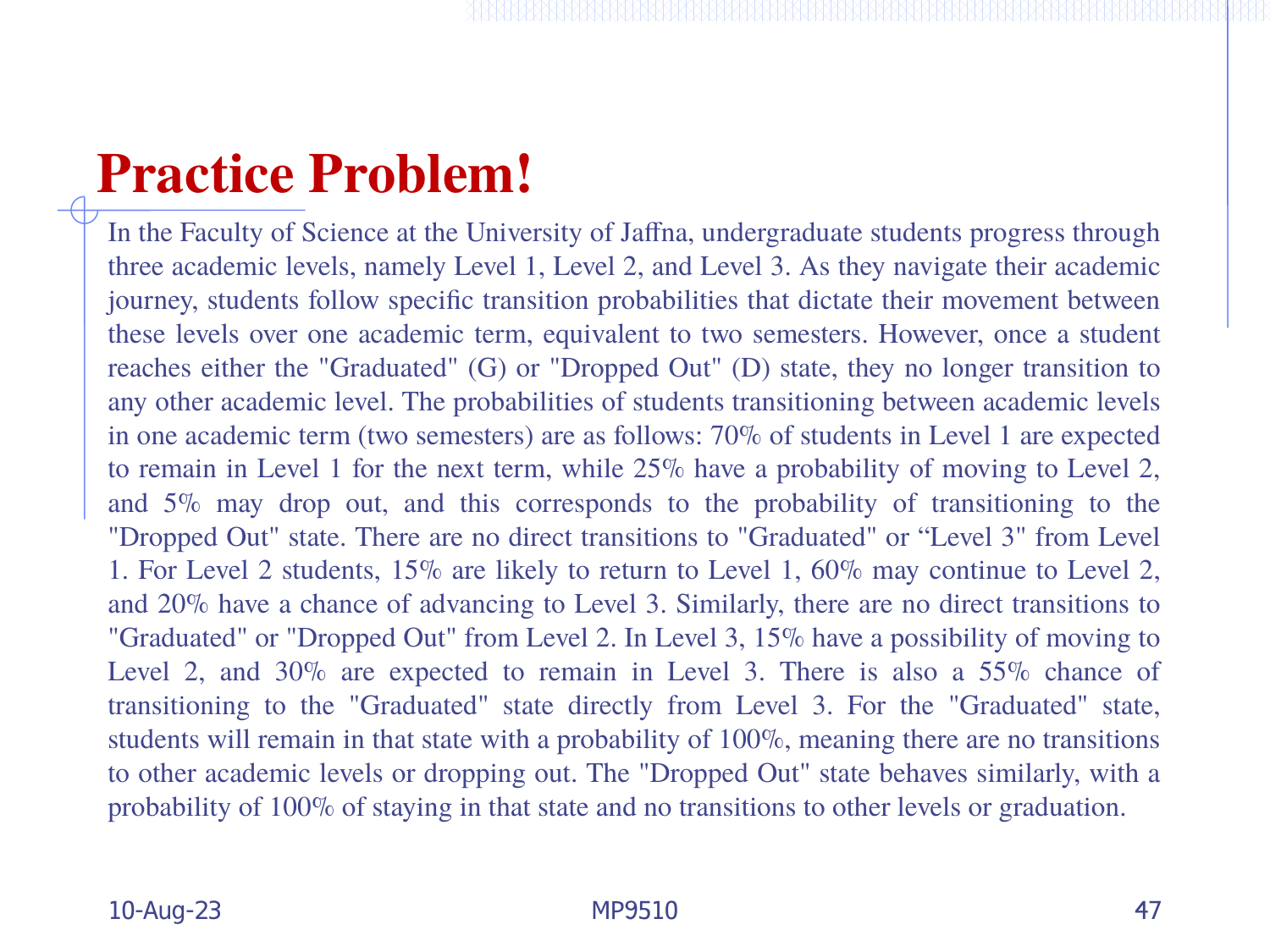

Practice Problem!
In the Faculty of Science at the University of Jaffna, undergraduate students progress through three academic levels, namely Level 1, Level 2, and Level 3. As they navigate their academic journey, students follow specific transition probabilities that dictate their movement between these levels over one academic term, equivalent to two semesters. However, once a student reaches either the "Graduated" (G) or "Dropped Out" (D) state, they no longer transition to any other academic level. The probabilities of students transitioning between academic levels in one academic term (two semesters) are as follows: 70% of students in Level 1 are expected to remain in Level 1 for the next term, while 25% have a probability of moving to Level 2, and 5% may drop out, and this corresponds to the probability of transitioning to the "Dropped Out" state. There are no direct transitions to "Graduated" or “Level 3" from Level 1. For Level 2 students, 15% are likely to return to Level 1, 60% may continue to Level 2, and 20% have a chance of advancing to Level 3. Similarly, there are no direct transitions to "Graduated" or "Dropped Out" from Level 2. In Level 3, 15% have a possibility of moving to Level 2, and 30% are expected to remain in Level 3. There is also a 55% chance of transitioning to the "Graduated" state directly from Level 3. For the "Graduated" state, students will remain in that state with a probability of 100%, meaning there are no transitions to other academic levels or dropping out. The "Dropped Out" state behaves similarly, with a probability of 100% of staying in that state and no transitions to other levels or graduation.
10-Aug-23
MP9510
47